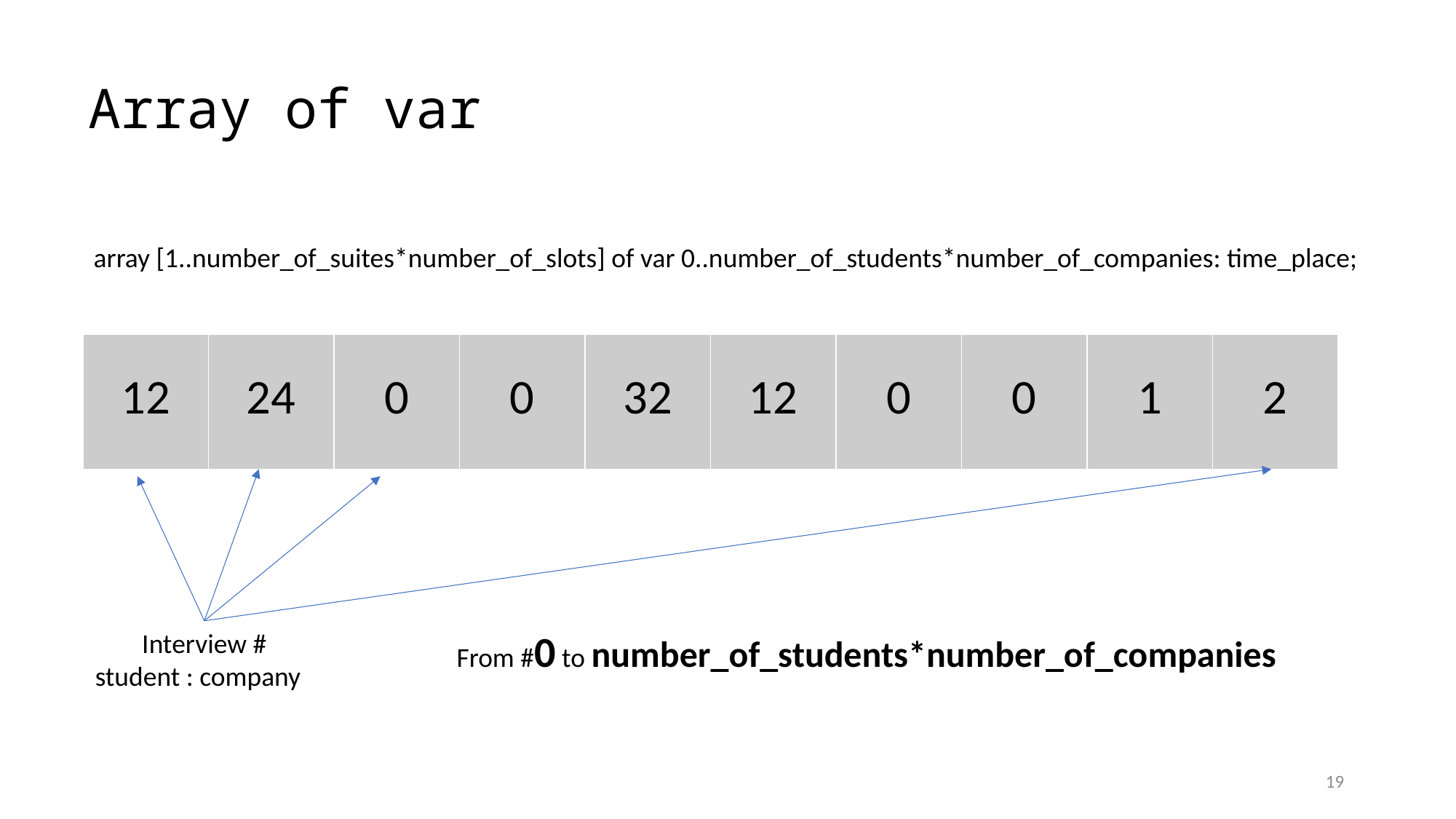

Array of var
array [1..number_of_suites*number_of_slots] of var 0..number_of_students*number_of_companies: time_place;
| 12 | 24 | 0 | 0 | 32 | 12 | 0 | 0 | 1 | 2 |
| --- | --- | --- | --- | --- | --- | --- | --- | --- | --- |
From #0 to number_of_students*number_of_companies
Interview #
student : company
19